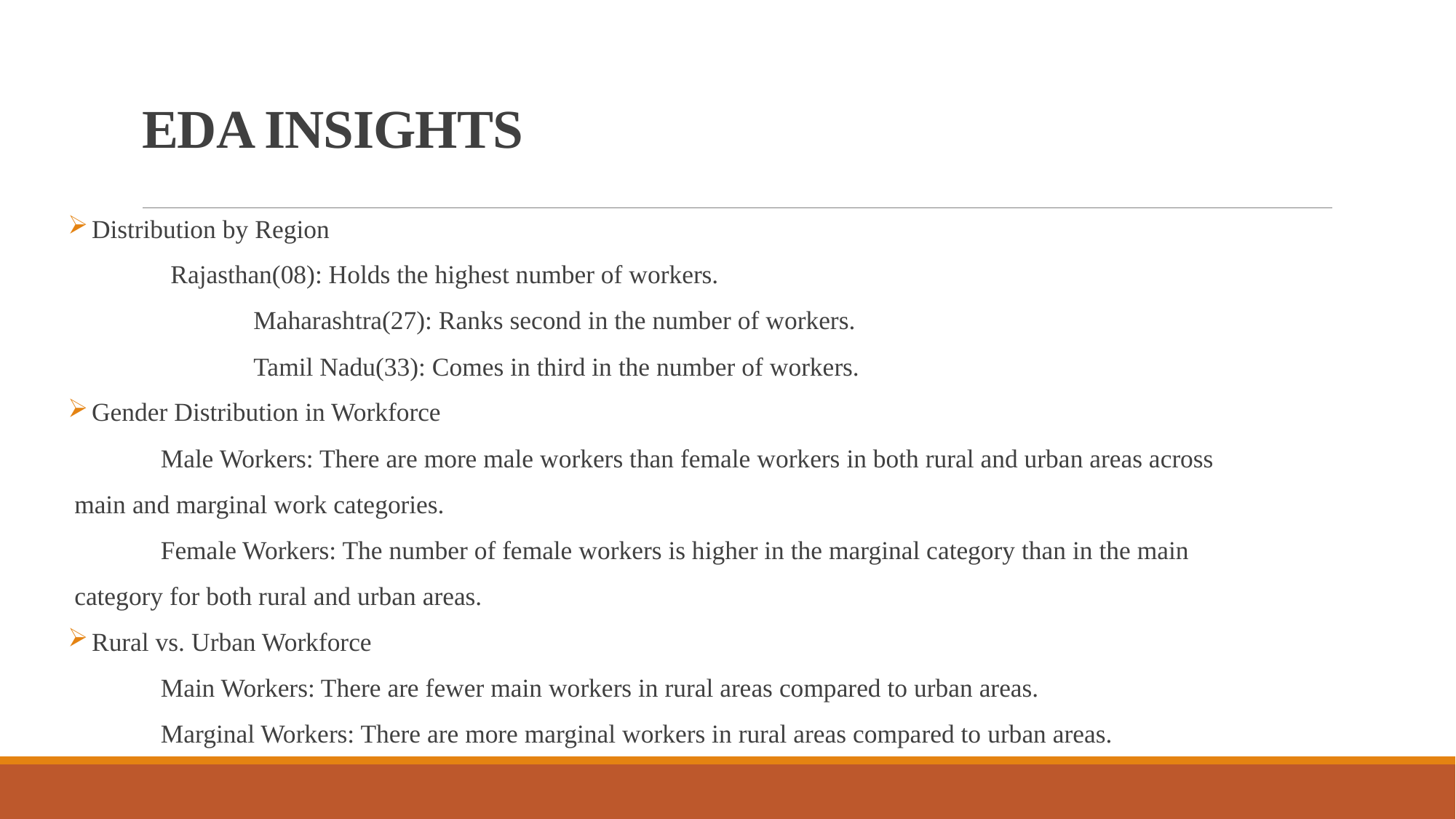

# EDA INSIGHTS
 Distribution by Region
		Rajasthan(08): Holds the highest number of workers.
		Maharashtra(27): Ranks second in the number of workers.
		Tamil Nadu(33): Comes in third in the number of workers.
 Gender Distribution in Workforce
	Male Workers: There are more male workers than female workers in both rural and urban areas across
 main and marginal work categories.
	Female Workers: The number of female workers is higher in the marginal category than in the main
 category for both rural and urban areas.
 Rural vs. Urban Workforce
	Main Workers: There are fewer main workers in rural areas compared to urban areas.
	Marginal Workers: There are more marginal workers in rural areas compared to urban areas.